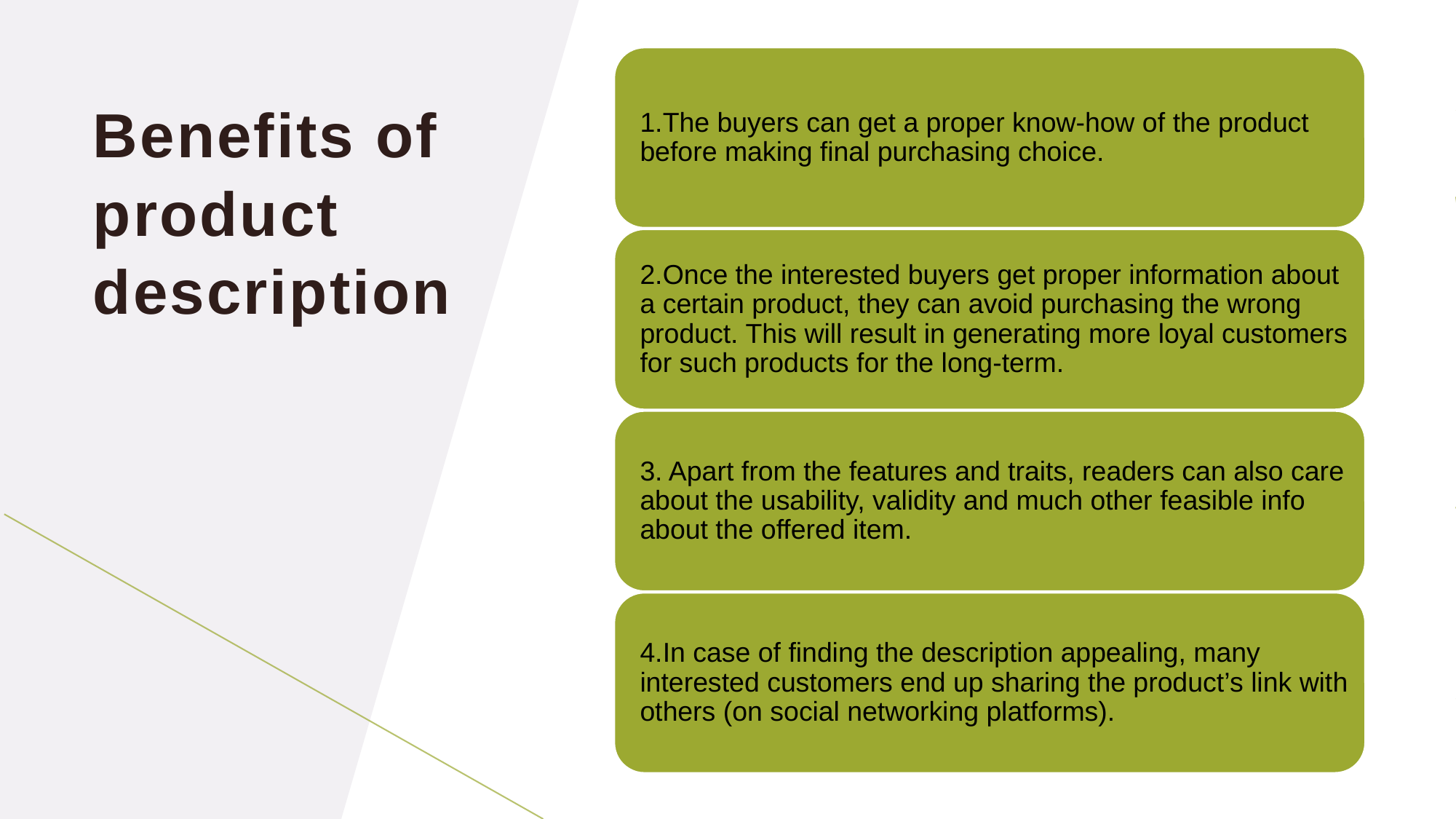

1.The buyers can get a proper know-how of the product before making final purchasing choice.
2.Once the interested buyers get proper information about a certain product, they can avoid purchasing the wrong product. This will result in generating more loyal customers for such products for the long-term.
3. Apart from the features and traits, readers can also care about the usability, validity and much other feasible info about the offered item.
4.In case of finding the description appealing, many interested customers end up sharing the product’s link with others (on social networking platforms).
# Benefits of product description